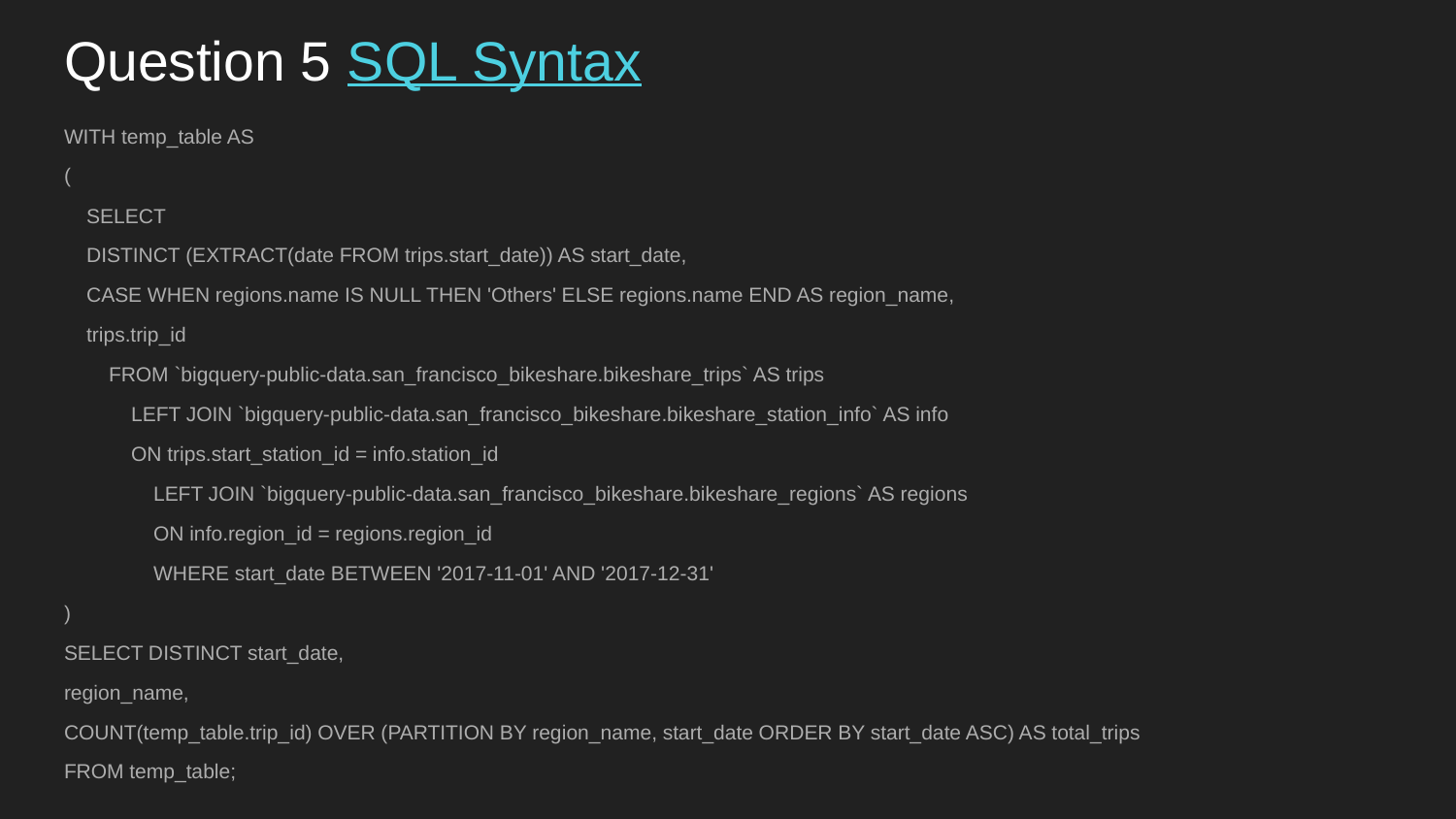

# Question 5 SQL Syntax

WITH temp_table AS
(
    SELECT
    DISTINCT (EXTRACT(date FROM trips.start_date)) AS start_date,
    CASE WHEN regions.name IS NULL THEN 'Others' ELSE regions.name END AS region_name,
    trips.trip_id
        FROM `bigquery-public-data.san_francisco_bikeshare.bikeshare_trips` AS trips
            LEFT JOIN `bigquery-public-data.san_francisco_bikeshare.bikeshare_station_info` AS info
            ON trips.start_station_id = info.station_id
                LEFT JOIN `bigquery-public-data.san_francisco_bikeshare.bikeshare_regions` AS regions
                ON info.region_id = regions.region_id
                WHERE start_date BETWEEN '2017-11-01' AND '2017-12-31'
)
SELECT DISTINCT start_date,
region_name,
COUNT(temp_table.trip_id) OVER (PARTITION BY region_name, start_date ORDER BY start_date ASC) AS total_trips
FROM temp_table;